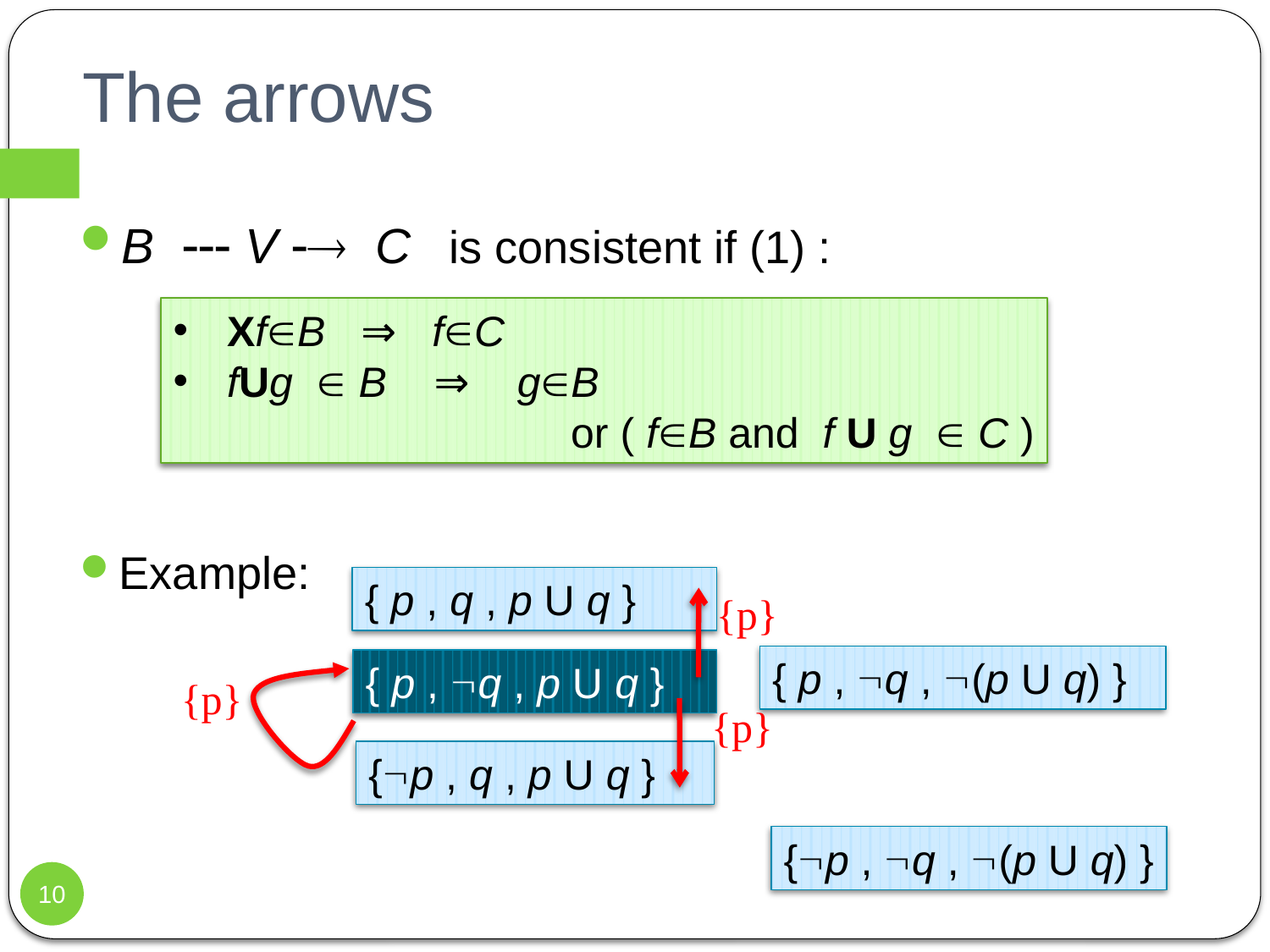

# The arrows
B  −−− V −→  C   is consistent if (1) :

Example:
  Xf∈B   ⇒   f∈C
  fUg  ∈ B    ⇒    g∈B
                               or ( f∈B and  f U g  ∈ C )
{ p , q , p U q }
{p}
{ p , ¬q , ¬(p U q) }
{ p , ¬q , p U q }
{p}

{p}
{¬p , q , p U q }
{¬p , ¬q , ¬(p U q) }
10